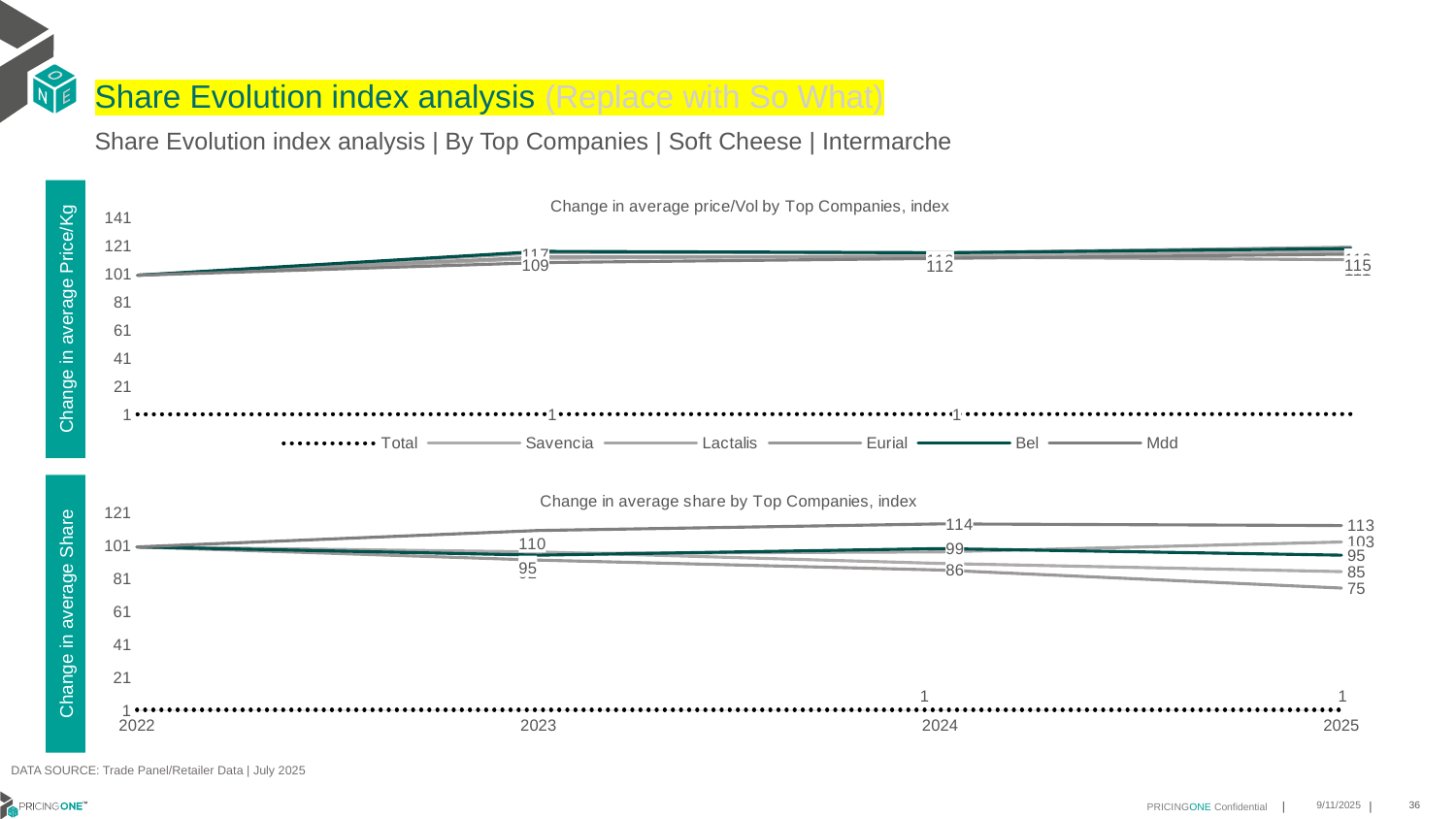

# Share Evolution index analysis (Replace with So What)
Share Evolution index analysis | By Top Companies | Soft Cheese | Intermarche

### Chart: Change in average price/Vol by Top Companies, index

| Category | Total | Savencia | Lactalis | Eurial | Bel | Mdd |
|---|---|---|---|---|---|---|
| 2022 | 1.0 | 100.0 | 100.0 | 100.0 | 100.0 | 100.0 |
| 2023 | 1.1152917443530888 | 112.0 | 116.0 | 113.0 | 117.0 | 109.0 |
| 2024 | 1.1297490601216493 | 114.0 | 116.0 | 113.0 | 116.0 | 112.0 |
| 2025 | 1.1573290134588543 | 117.0 | 120.0 | 111.0 | 119.0 | 115.0 |
Change in average Price/Kg

### Chart: Change in average share by Top Companies, index

| Category | Total | Savencia | Lactalis | Eurial | Bel | Mdd |
|---|---|---|---|---|---|---|
| 2022 | 1.0 | 100.0 | 100.0 | 100.0 | 100.0 | 100.0 |
| 2023 | 1.0 | 97.0 | 96.0 | 92.0 | 95.0 | 110.0 |
| 2024 | 1.0 | 90.0 | 97.0 | 86.0 | 99.0 | 114.0 |
| 2025 | 1.0 | 85.0 | 103.0 | 75.0 | 95.0 | 113.0 |
Change in average Share
DATA SOURCE: Trade Panel/Retailer Data | July 2025

9/11/2025
36